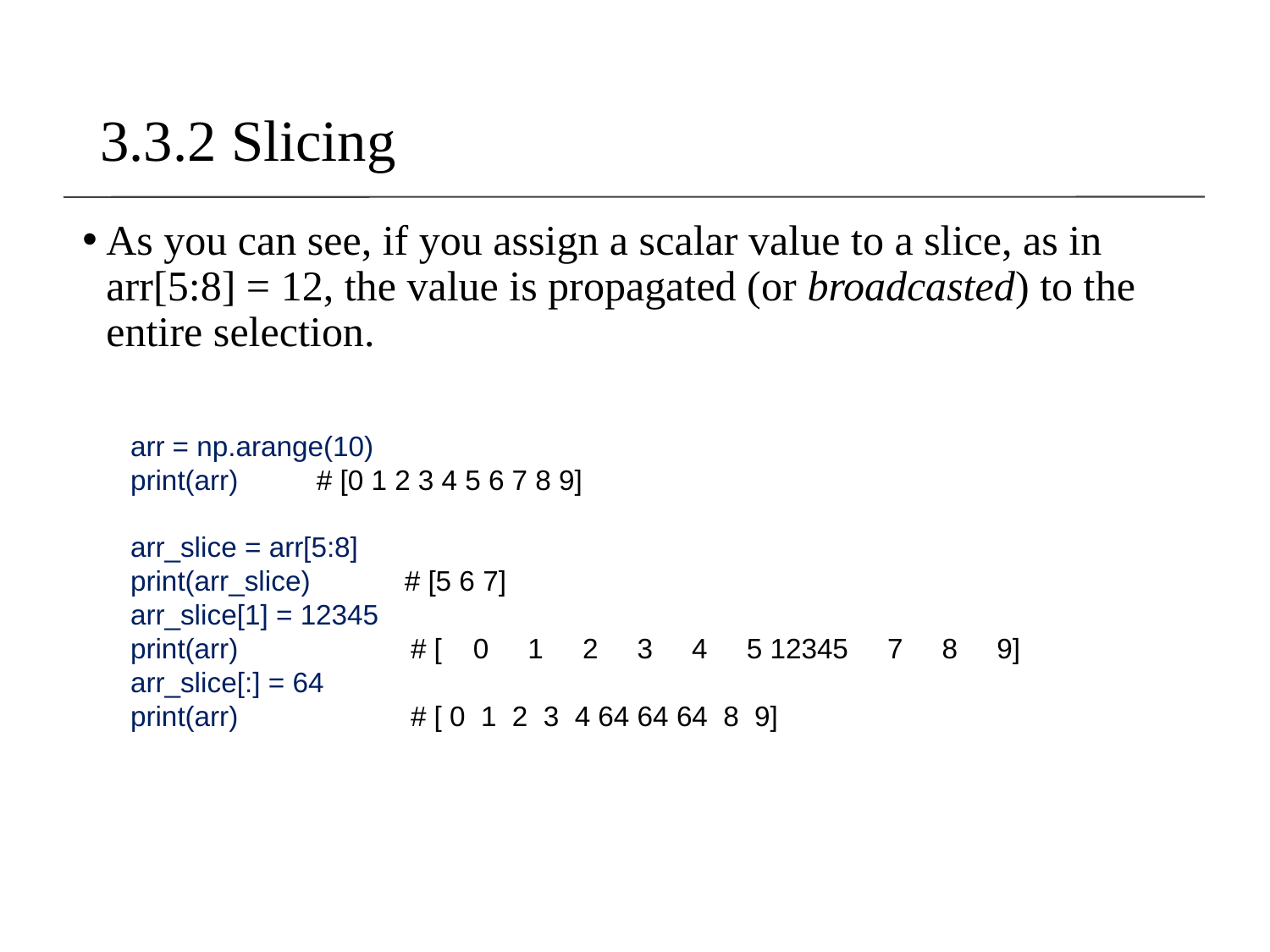

# 3.3.2 Slicing
As you can see, if you assign a scalar value to a slice, as in arr[5:8] = 12, the value is propagated (or broadcasted) to the entire selection.
arr = np.arange(10)
print(arr)          # [0 1 2 3 4 5 6 7 8 9]

arr_slice = arr[5:8]
print(arr_slice)            # [5 6 7]
arr_slice[1] = 12345
print(arr)                      # [    0     1     2     3     4     5 12345     7     8     9]
arr_slice[:] = 64
print(arr)                      # [ 0  1  2  3  4 64 64 64  8  9]